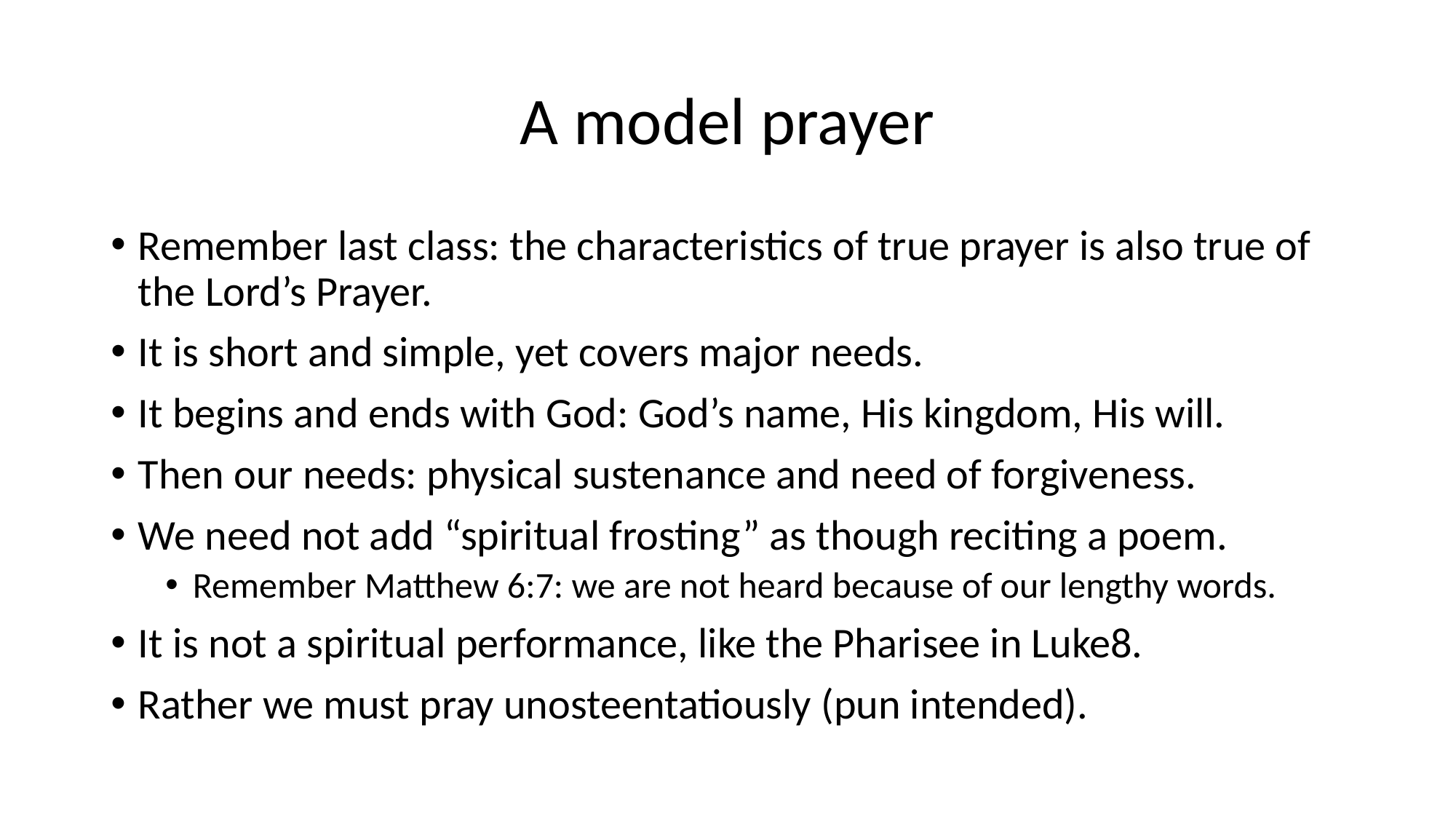

# A model prayer
Remember last class: the characteristics of true prayer is also true of the Lord’s Prayer.
It is short and simple, yet covers major needs.
It begins and ends with God: God’s name, His kingdom, His will.
Then our needs: physical sustenance and need of forgiveness.
We need not add “spiritual frosting” as though reciting a poem.
Remember Matthew 6:7: we are not heard because of our lengthy words.
It is not a spiritual performance, like the Pharisee in Luke8.
Rather we must pray unosteentatiously (pun intended).